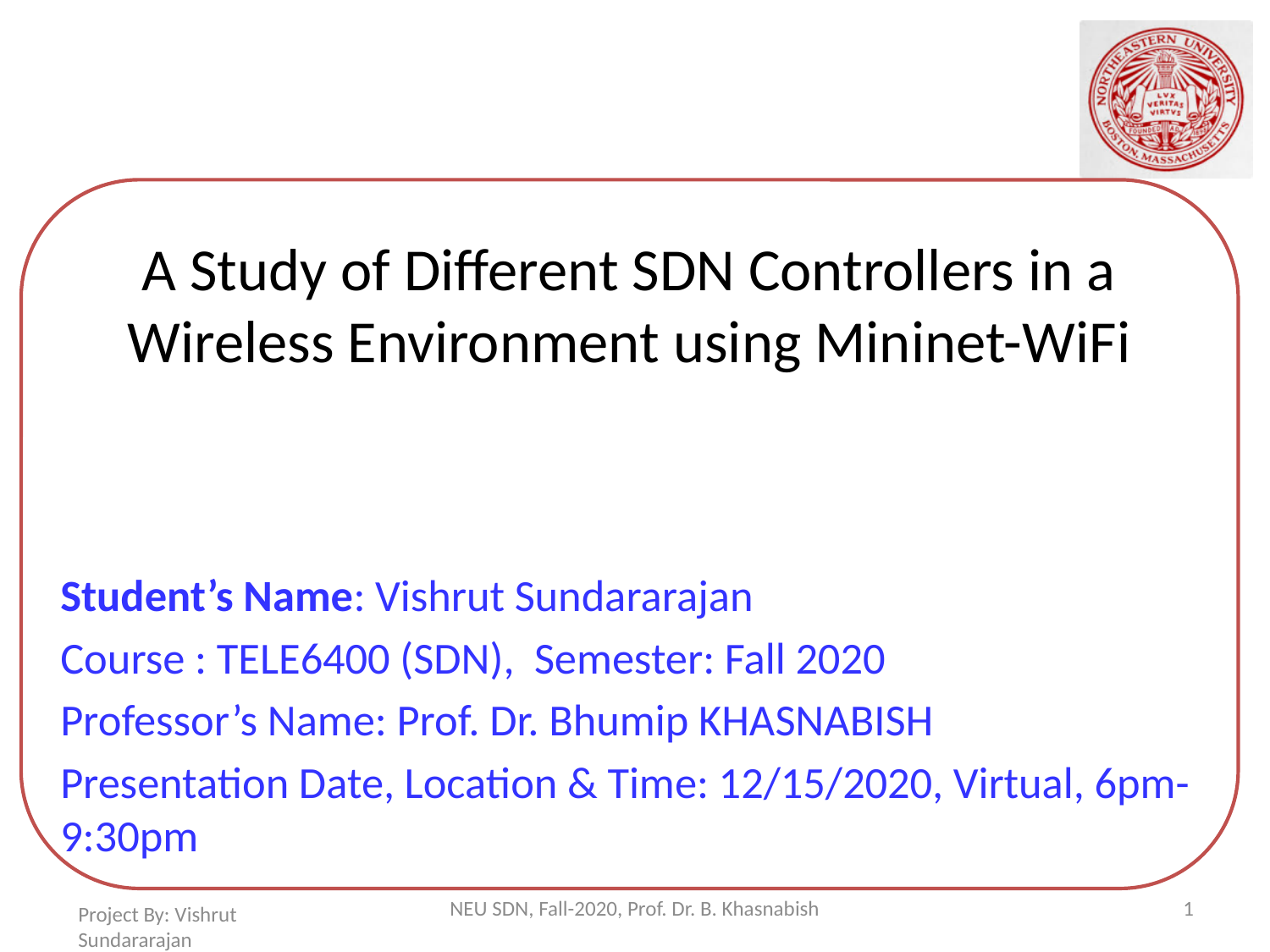

# A Study of Different SDN Controllers in a Wireless Environment using Mininet-WiFi
Student’s Name: Vishrut Sundararajan
Course : TELE6400 (SDN),  Semester: Fall 2020
Professor’s Name: Prof. Dr. Bhumip KHASNABISH
Presentation Date, Location & Time: 12/15/2020, Virtual, 6pm-9:30pm

NEU SDN, Fall-2020, Prof. Dr. B. Khasnabish
1
Project By: Vishrut Sundararajan